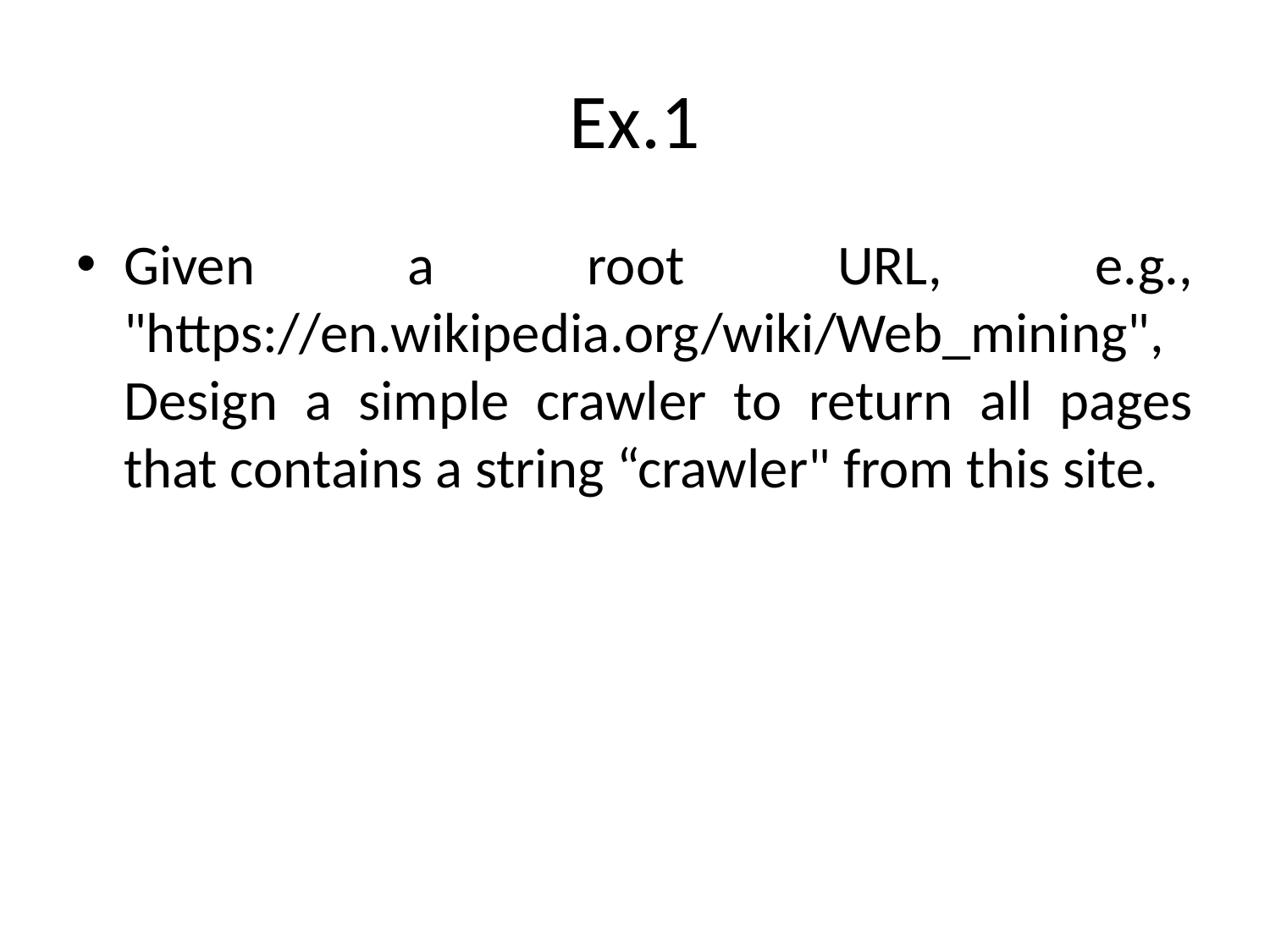

# Ex.1
Given a root URL, e.g., "https://en.wikipedia.org/wiki/Web_mining", Design a simple crawler to return all pages that contains a string “crawler" from this site.